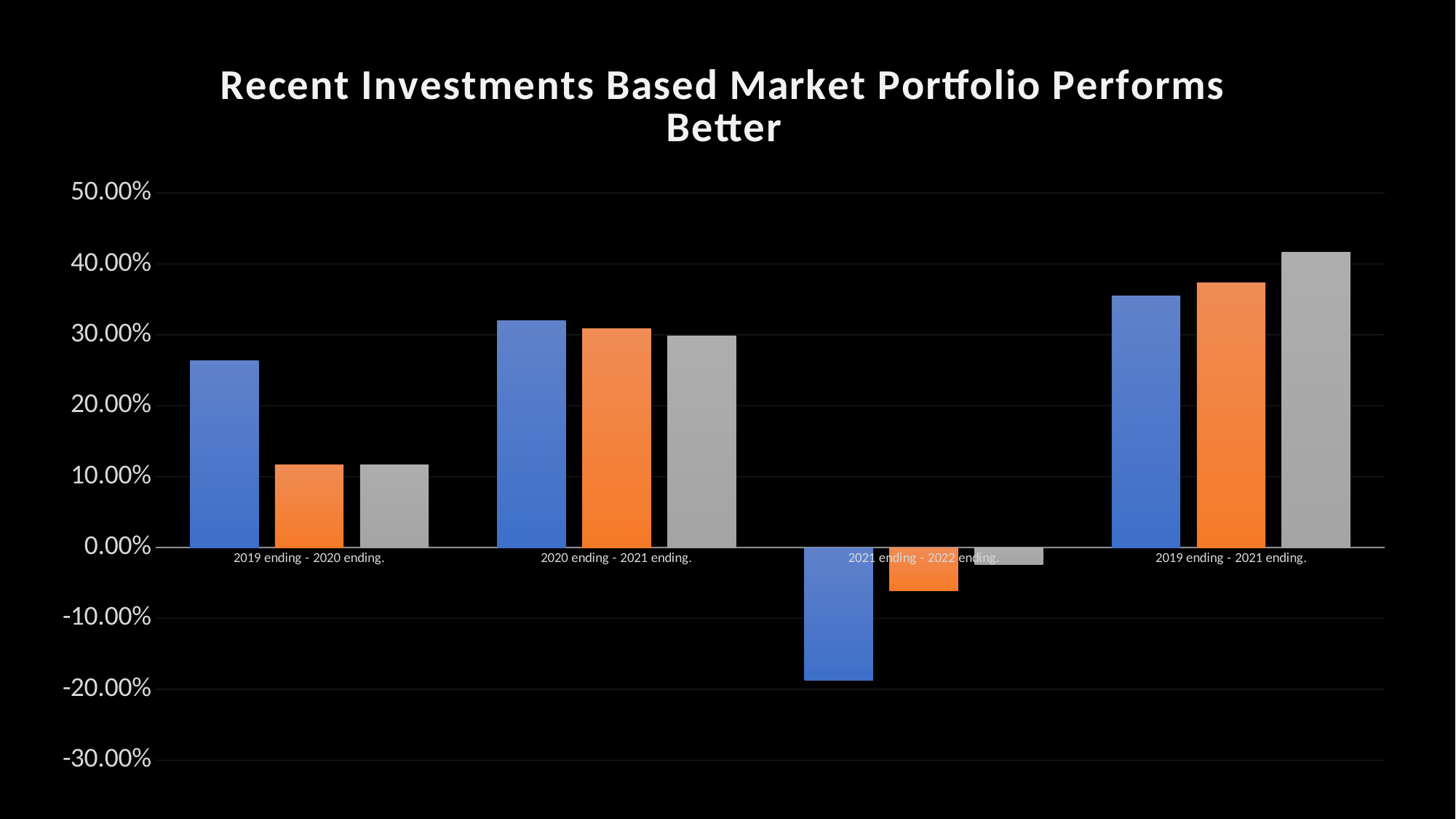

### Chart: Recent Investments Based Market Portfolio Performs Better

| Category | MV based weights. | Last years' investments based weights (fiscal year ending reports). | Weights based on investments made from 2018 to 2020 (fiscal year ending reports). |
|---|---|---|---|
| 2019 ending - 2020 ending. | 0.2637181973983831 | 0.11700423129323867 | 0.11700423129323867 |
| 2020 ending - 2021 ending. | 0.3203191979250073 | 0.3089672618397279 | 0.29876947857084346 |
| 2021 ending - 2022 ending. | -0.18766632846750364 | -0.06056359900495811 | -0.023629342923147334 |
| 2019 ending - 2021 ending. | 0.35538798895007795 | 0.3735706014058673 | 0.41645118267811565 |